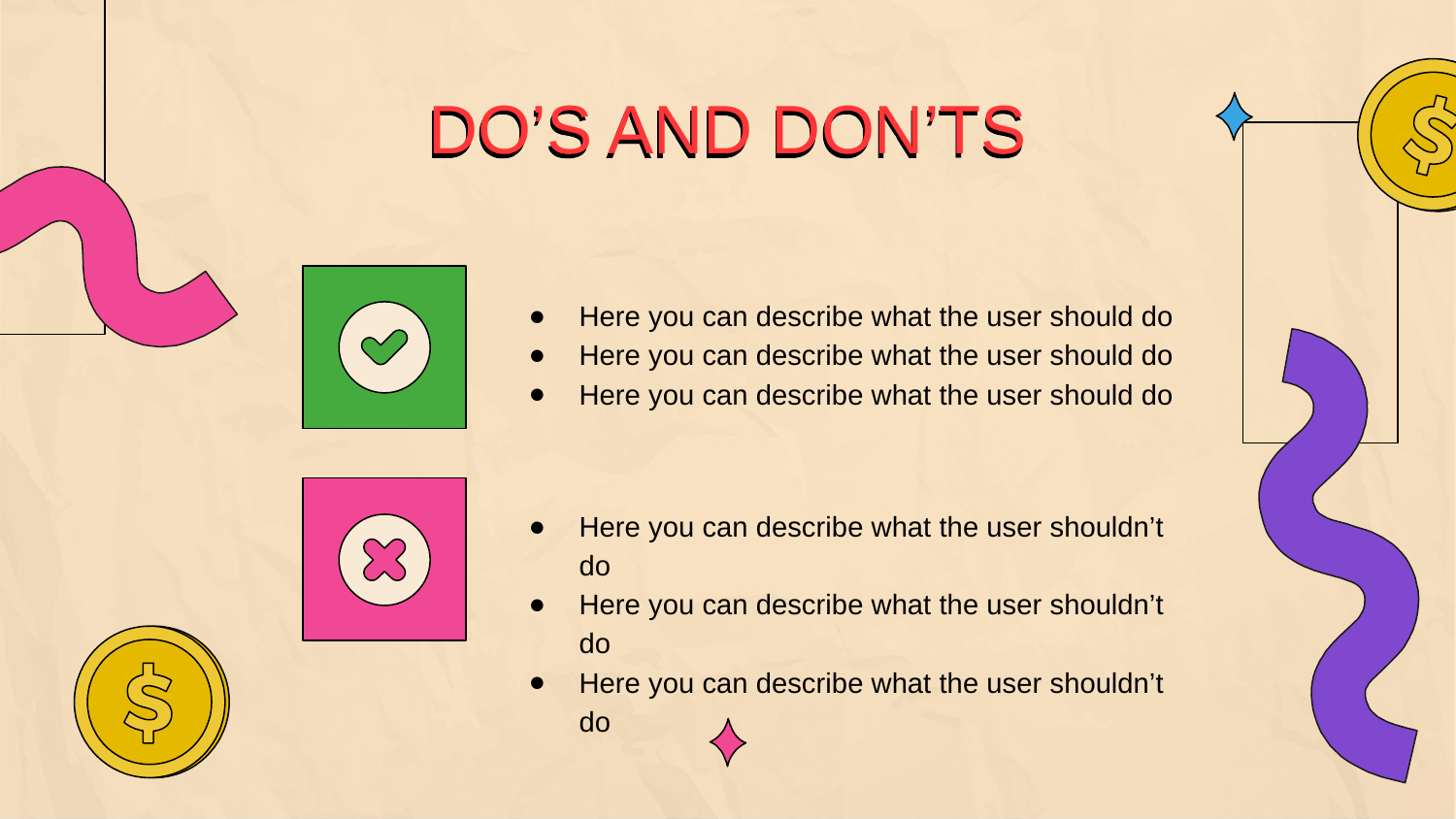

# DO’S AND DON’TS

Here you can describe what the user should do
Here you can describe what the user should do
Here you can describe what the user should do

Here you can describe what the user shouldn’t do
Here you can describe what the user shouldn’t do
Here you can describe what the user shouldn’t do